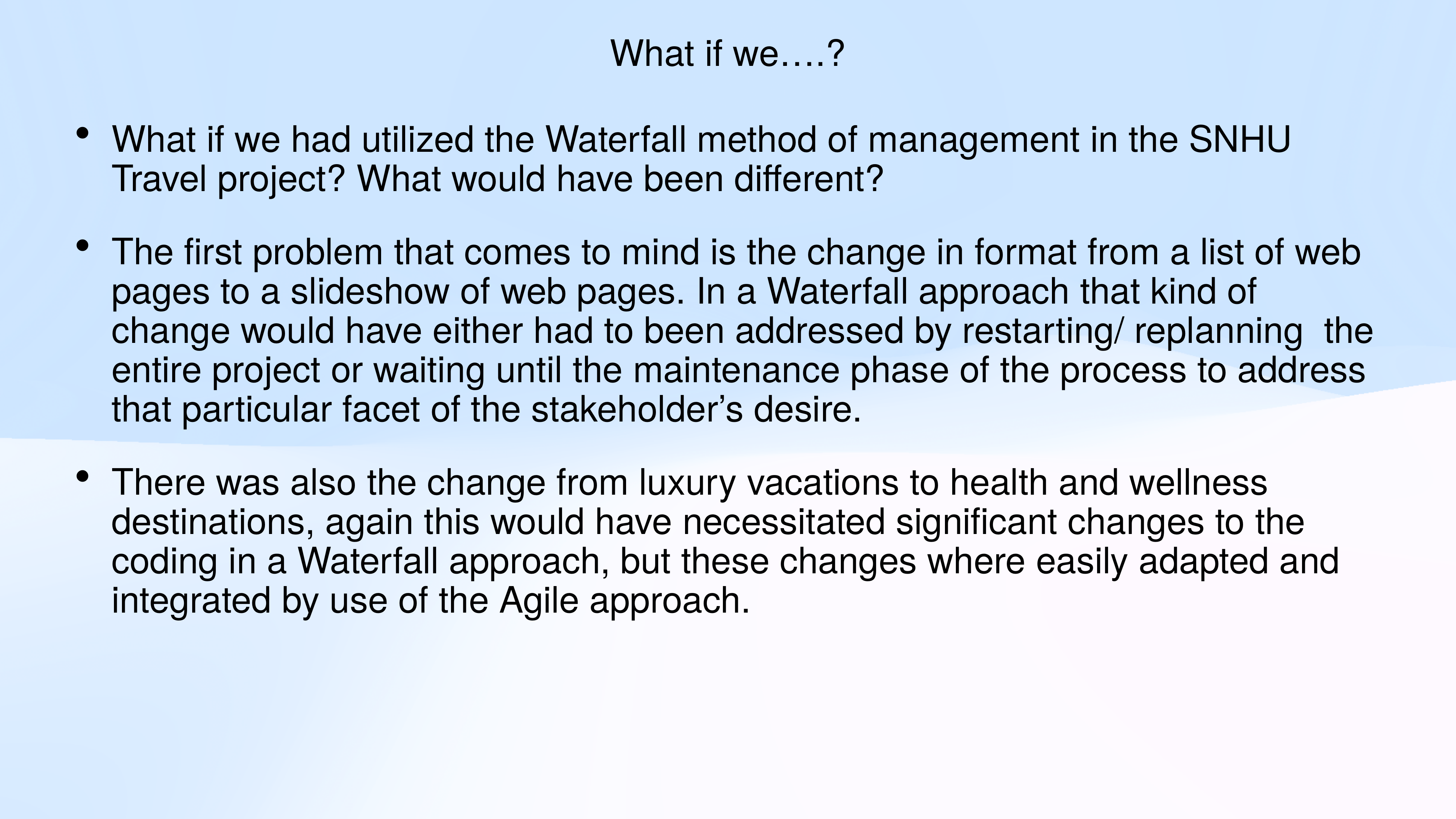

What if we….?
What if we had utilized the Waterfall method of management in the SNHU Travel project? What would have been different?
The first problem that comes to mind is the change in format from a list of web pages to a slideshow of web pages. In a Waterfall approach that kind of change would have either had to been addressed by restarting/ replanning  the entire project or waiting until the maintenance phase of the process to address that particular facet of the stakeholder’s desire.
There was also the change from luxury vacations to health and wellness destinations, again this would have necessitated significant changes to the coding in a Waterfall approach, but these changes where easily adapted and integrated by use of the Agile approach.